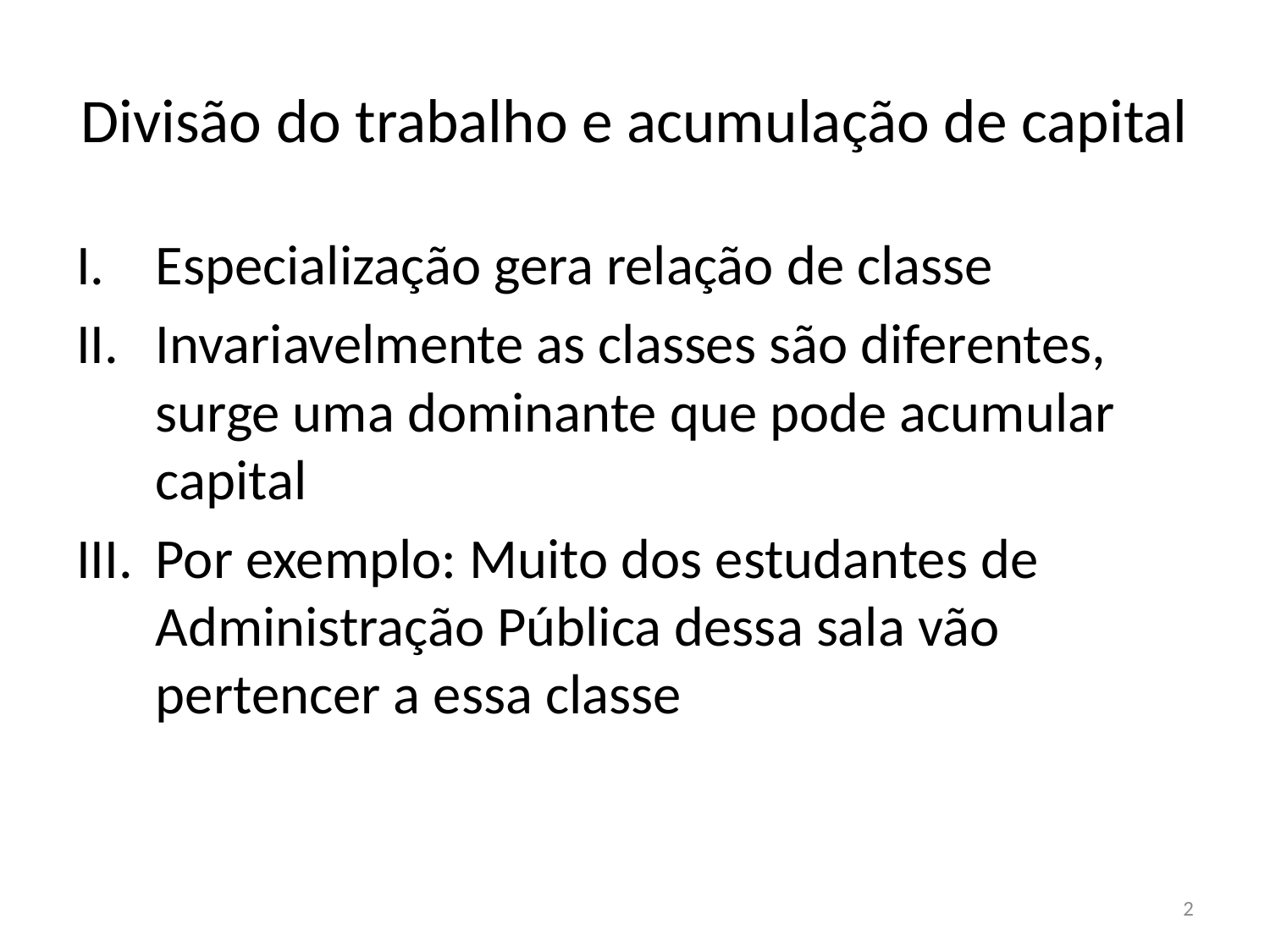

# Divisão do trabalho e acumulação de capital
Especialização gera relação de classe
Invariavelmente as classes são diferentes, surge uma dominante que pode acumular capital
Por exemplo: Muito dos estudantes de Administração Pública dessa sala vão pertencer a essa classe
2